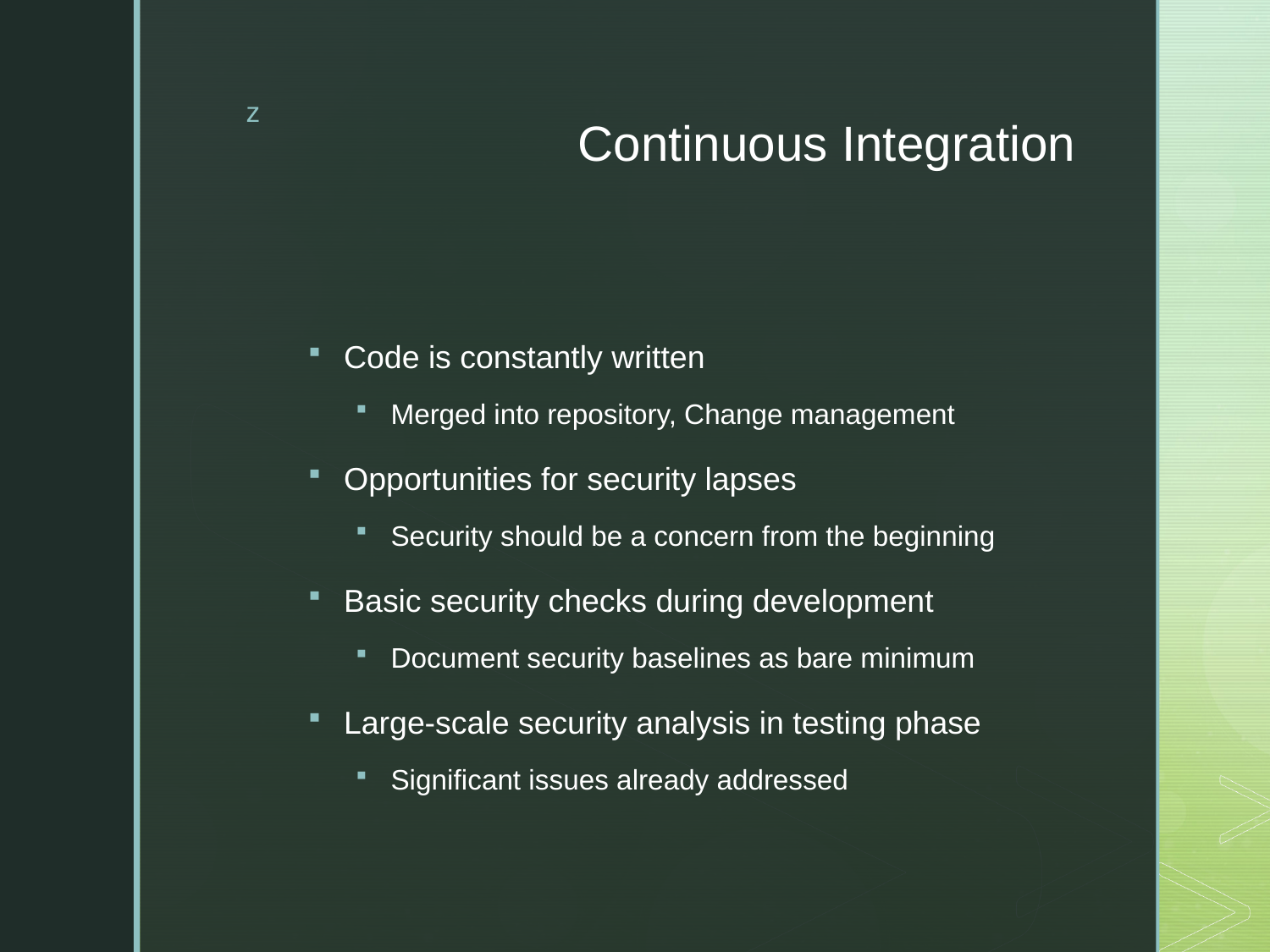

# Continuous Integration
Code is constantly written
Merged into repository, Change management
Opportunities for security lapses
Security should be a concern from the beginning
Basic security checks during development
Document security baselines as bare minimum
Large-scale security analysis in testing phase
Significant issues already addressed